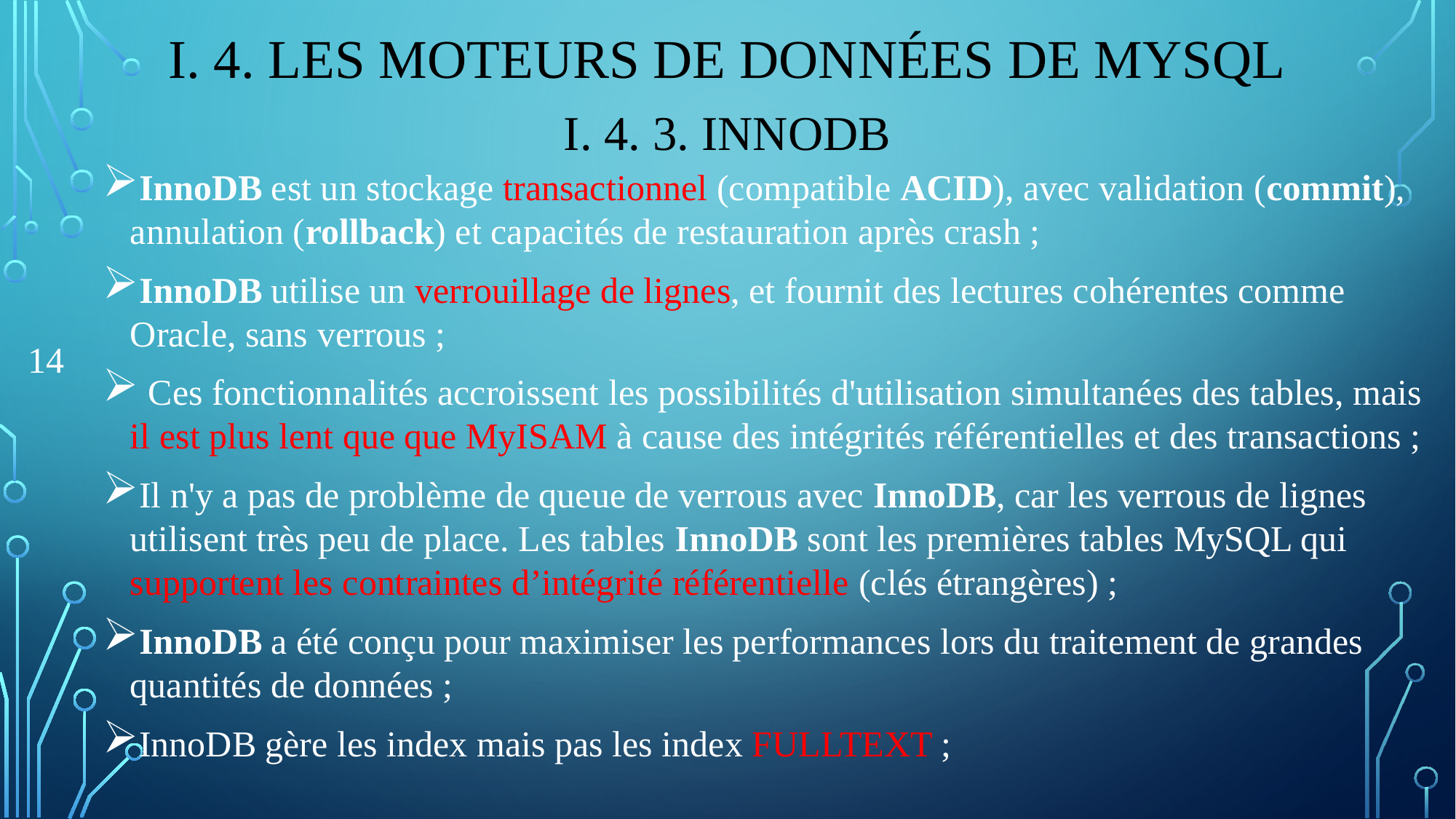

# I. 4. LES Moteurs de données de MySQL
I. 4. 3. innodb
InnoDB est un stockage transactionnel (compatible ACID), avec validation (commit), annulation (rollback) et capacités de restauration après crash ;
InnoDB utilise un verrouillage de lignes, et fournit des lectures cohérentes comme Oracle, sans verrous ;
 Ces fonctionnalités accroissent les possibilités d'utilisation simultanées des tables, mais il est plus lent que que MyISAM à cause des intégrités référentielles et des transactions ;
Il n'y a pas de problème de queue de verrous avec InnoDB, car les verrous de lignes utilisent très peu de place. Les tables InnoDB sont les premières tables MySQL qui supportent les contraintes d’intégrité référentielle (clés étrangères) ;
InnoDB a été conçu pour maximiser les performances lors du traitement de grandes quantités de données ;
InnoDB gère les index mais pas les index FULLTEXT ;
14